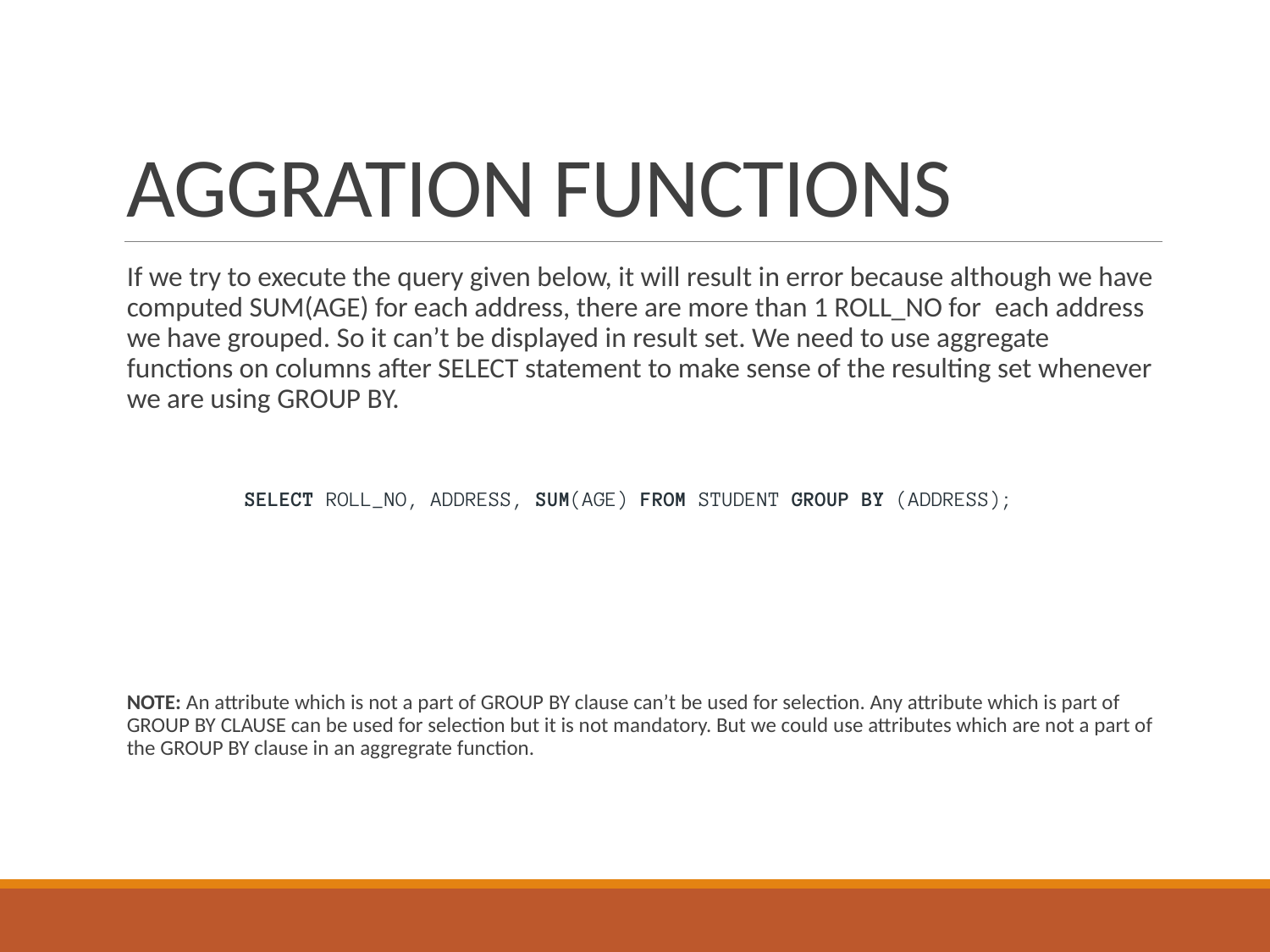

# AGGRATION FUNCTIONS
If we try to execute the query given below, it will result in error because although we have computed SUM(AGE) for each address, there are more than 1 ROLL_NO for  each address we have grouped. So it can’t be displayed in result set. We need to use aggregate functions on columns after SELECT statement to make sense of the resulting set whenever we are using GROUP BY.

NOTE: An attribute which is not a part of GROUP BY clause can’t be used for selection. Any attribute which is part of GROUP BY CLAUSE can be used for selection but it is not mandatory. But we could use attributes which are not a part of the GROUP BY clause in an aggregrate function.
SELECT ROLL_NO, ADDRESS, SUM(AGE) FROM STUDENT GROUP BY (ADDRESS);